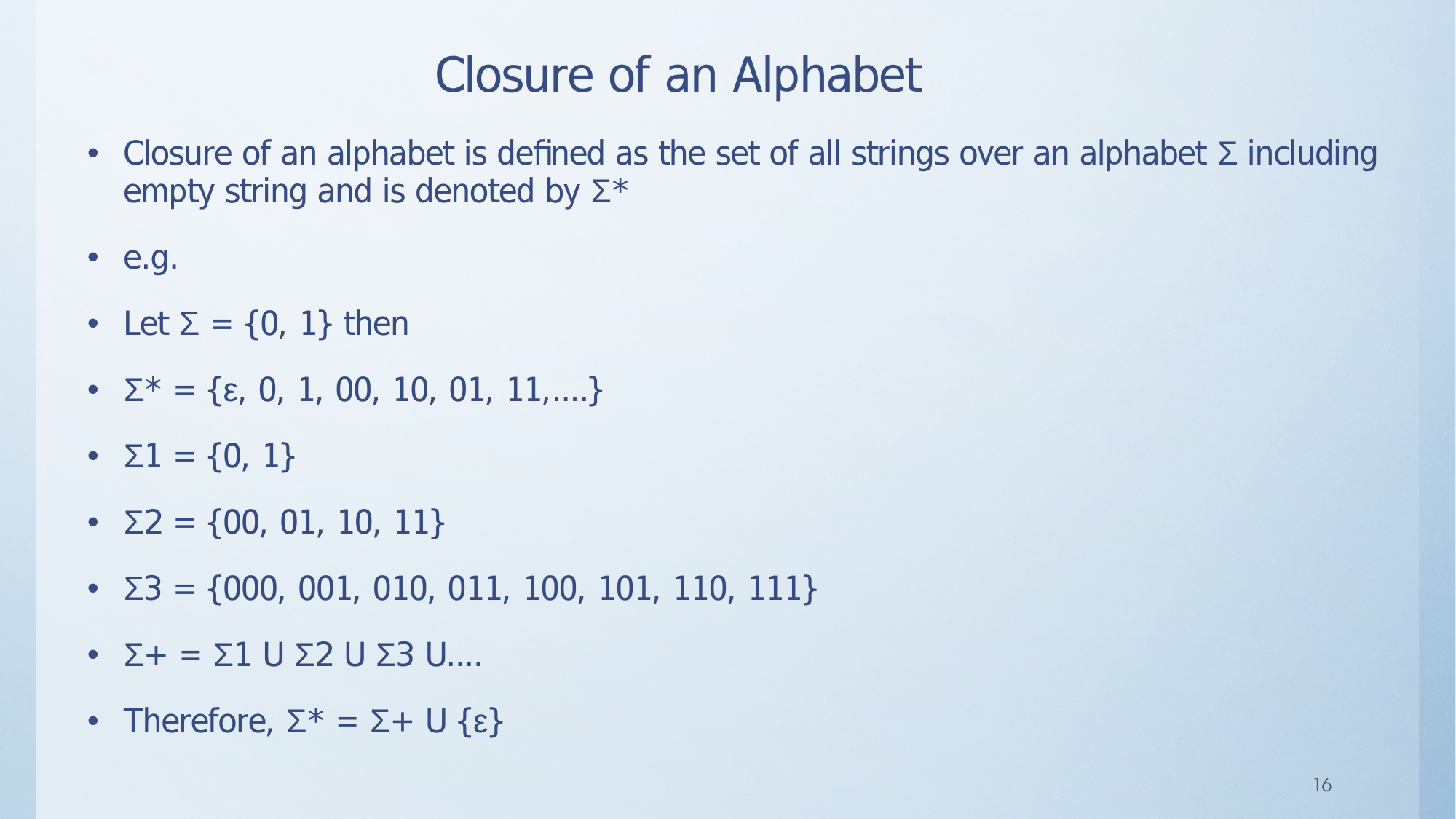

# Closure of an Alphabet
Closure of an alphabet is defined as the set of all strings over an alphabet Σ including empty string and is denoted by Σ*
e.g.
Let Σ = {0, 1} then
Σ* = {ε, 0, 1, 00, 10, 01, 11,….}
Σ1 = {0, 1}
Σ2 = {00, 01, 10, 11}
Σ3 = {000, 001, 010, 011, 100, 101, 110, 111}
Σ+ = Σ1 U Σ2 U Σ3 U….
Therefore, Σ* = Σ+ U {ε}
16